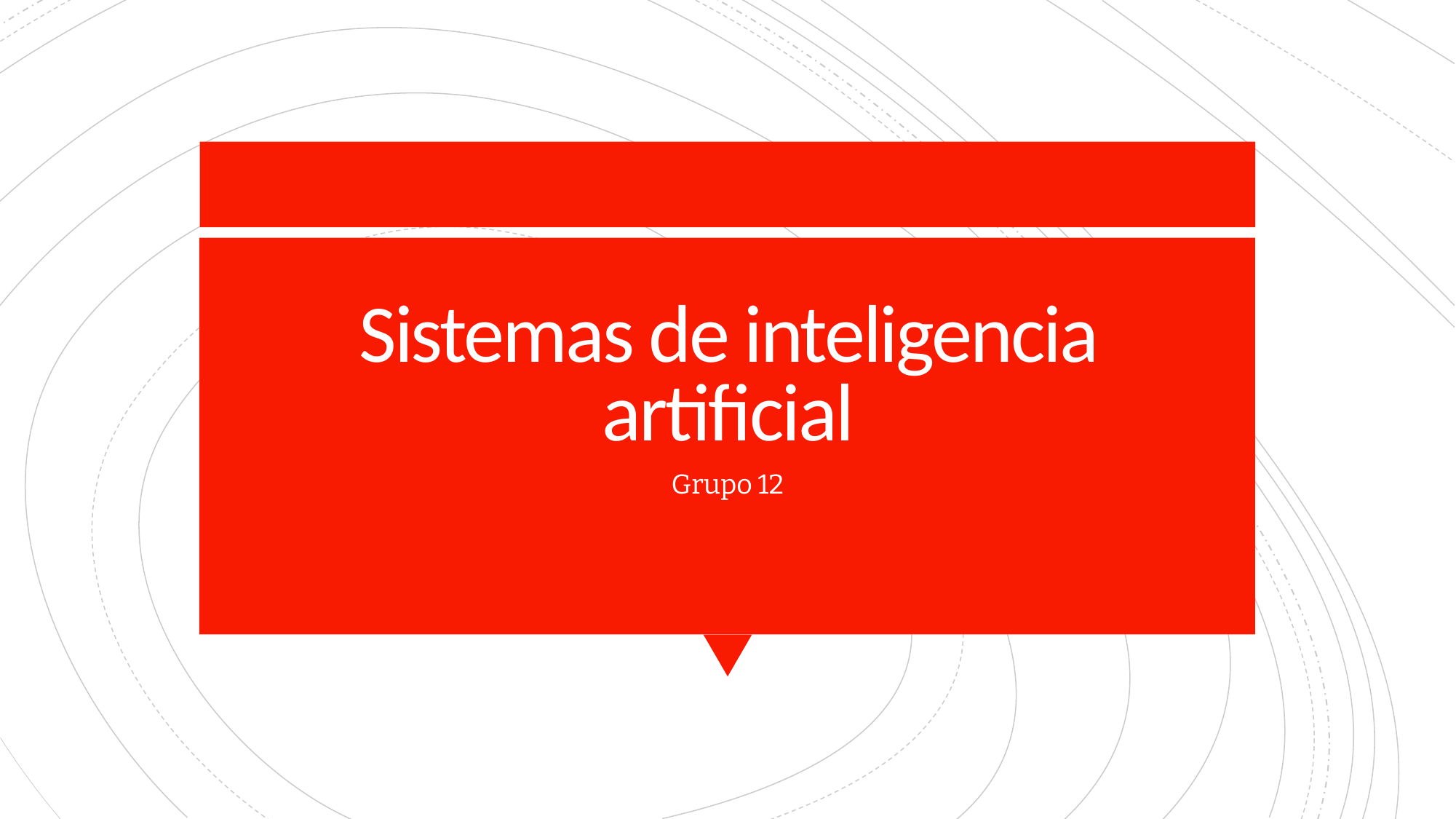

# Sistemas de inteligencia artificial
Grupo 12